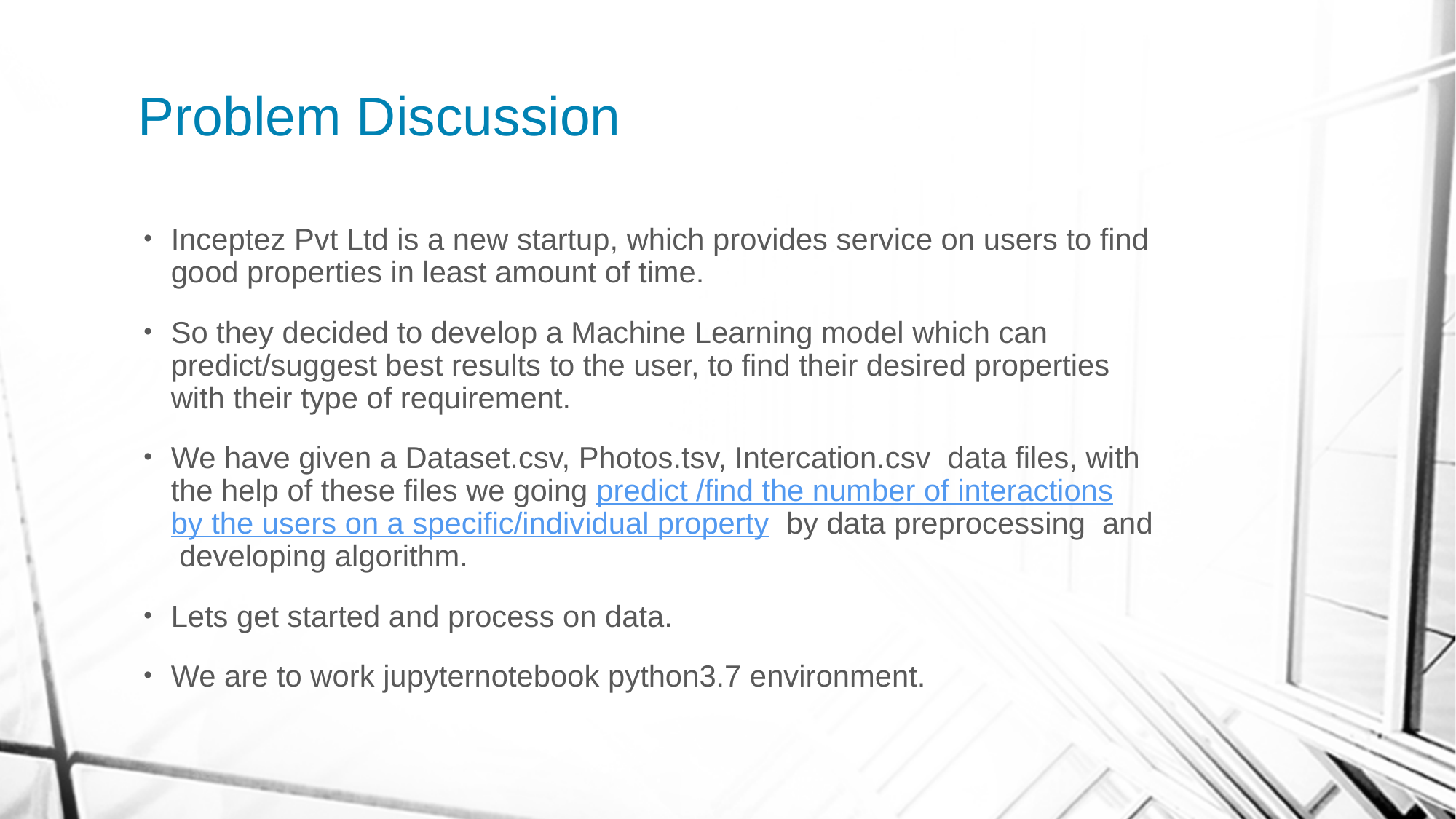

# Problem Discussion
Inceptez Pvt Ltd is a new startup, which provides service on users to find good properties in least amount of time.
So they decided to develop a Machine Learning model which can predict/suggest best results to the user, to find their desired properties with their type of requirement.
We have given a Dataset.csv, Photos.tsv, Intercation.csv  data files, with the help of these files we going predict /find the number of interactions by the users on a specific/individual property  by data preprocessing  and  developing algorithm.
Lets get started and process on data.
We are to work jupyternotebook python3.7 environment.